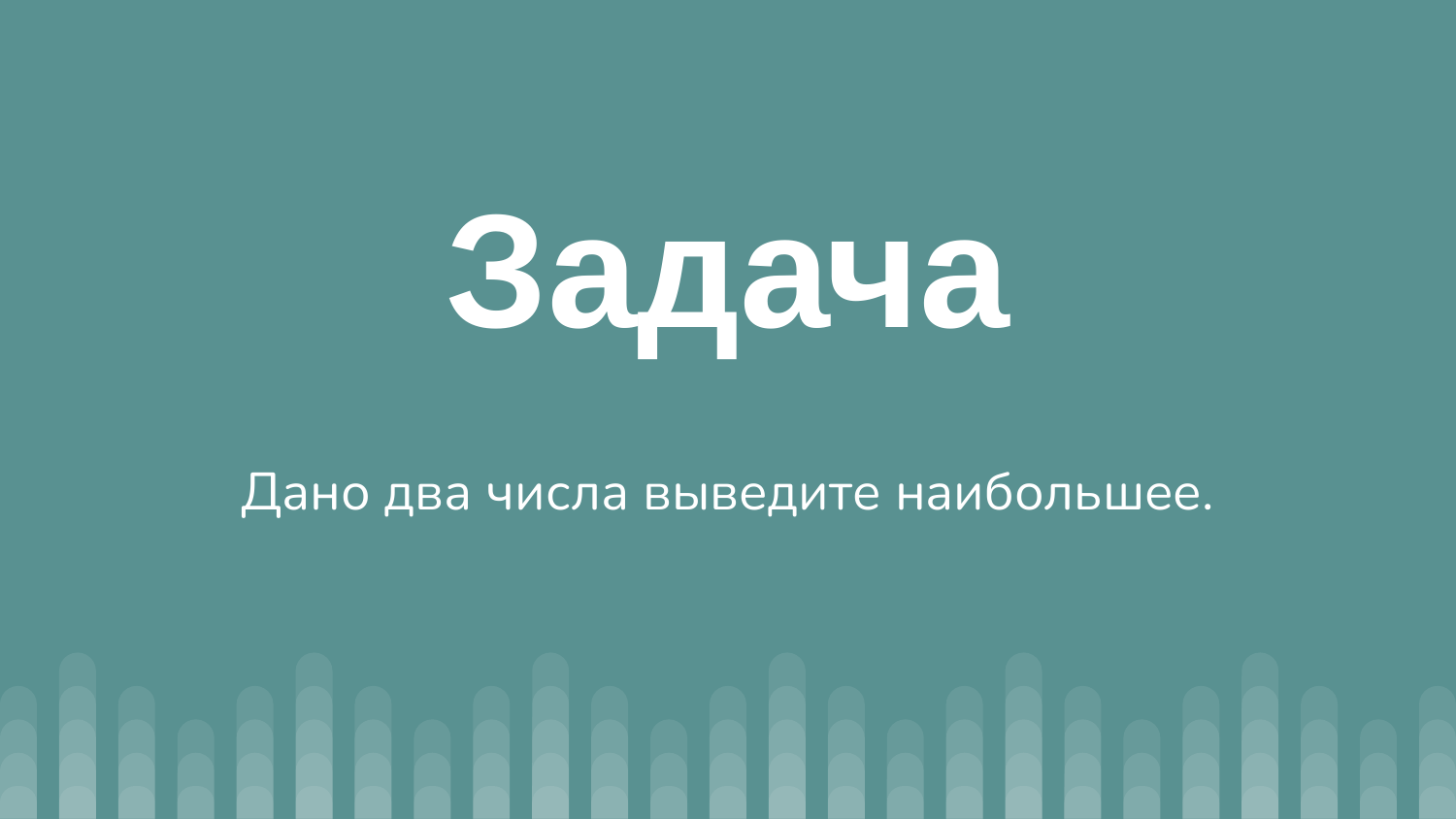

# Задача
Дано два числа выведите наибольшее.